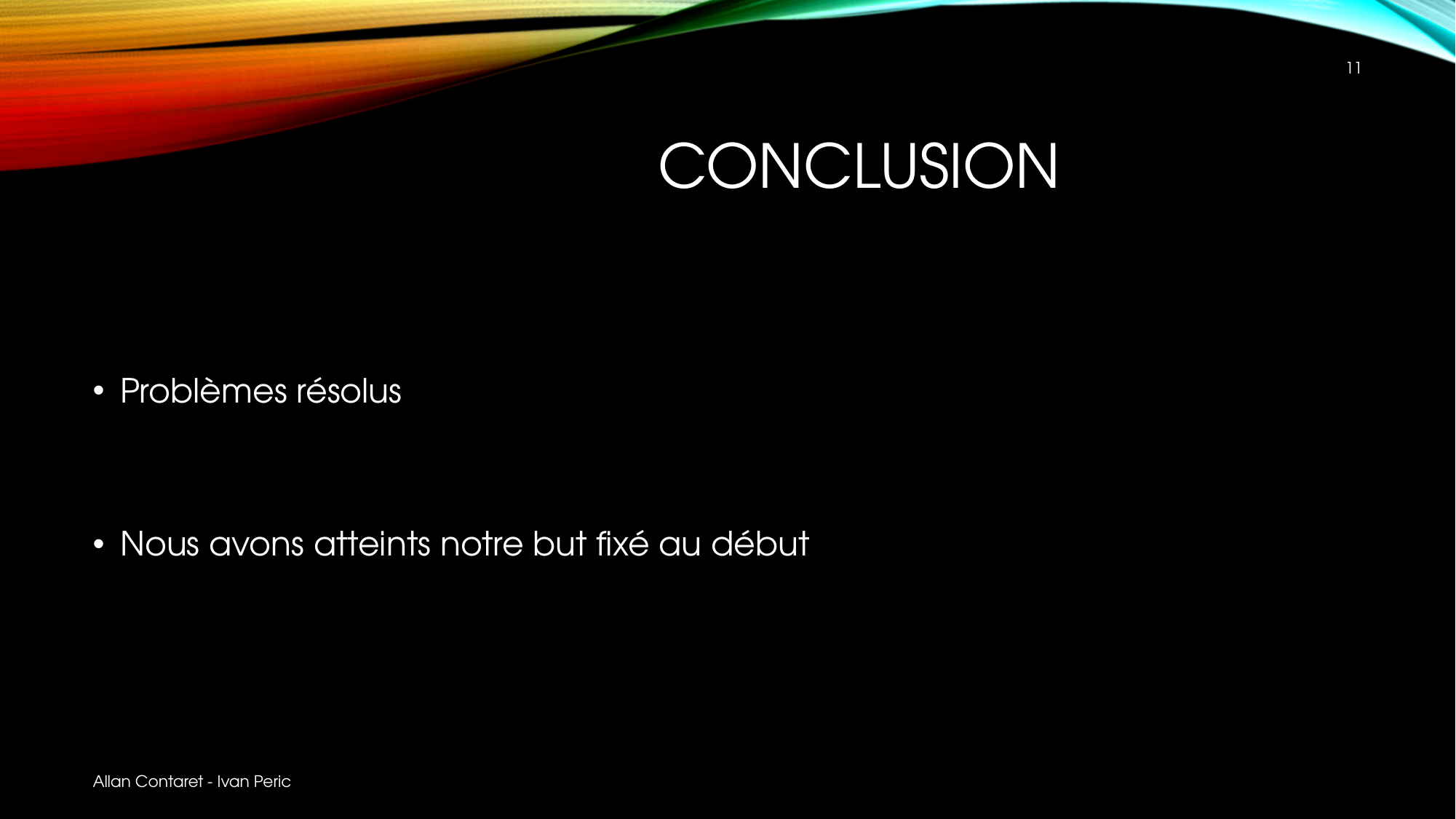

11
# CONCLUSION

Problèmes résolus

Nous avons atteints notre but fixé au début

Allan Contaret - Ivan Peric